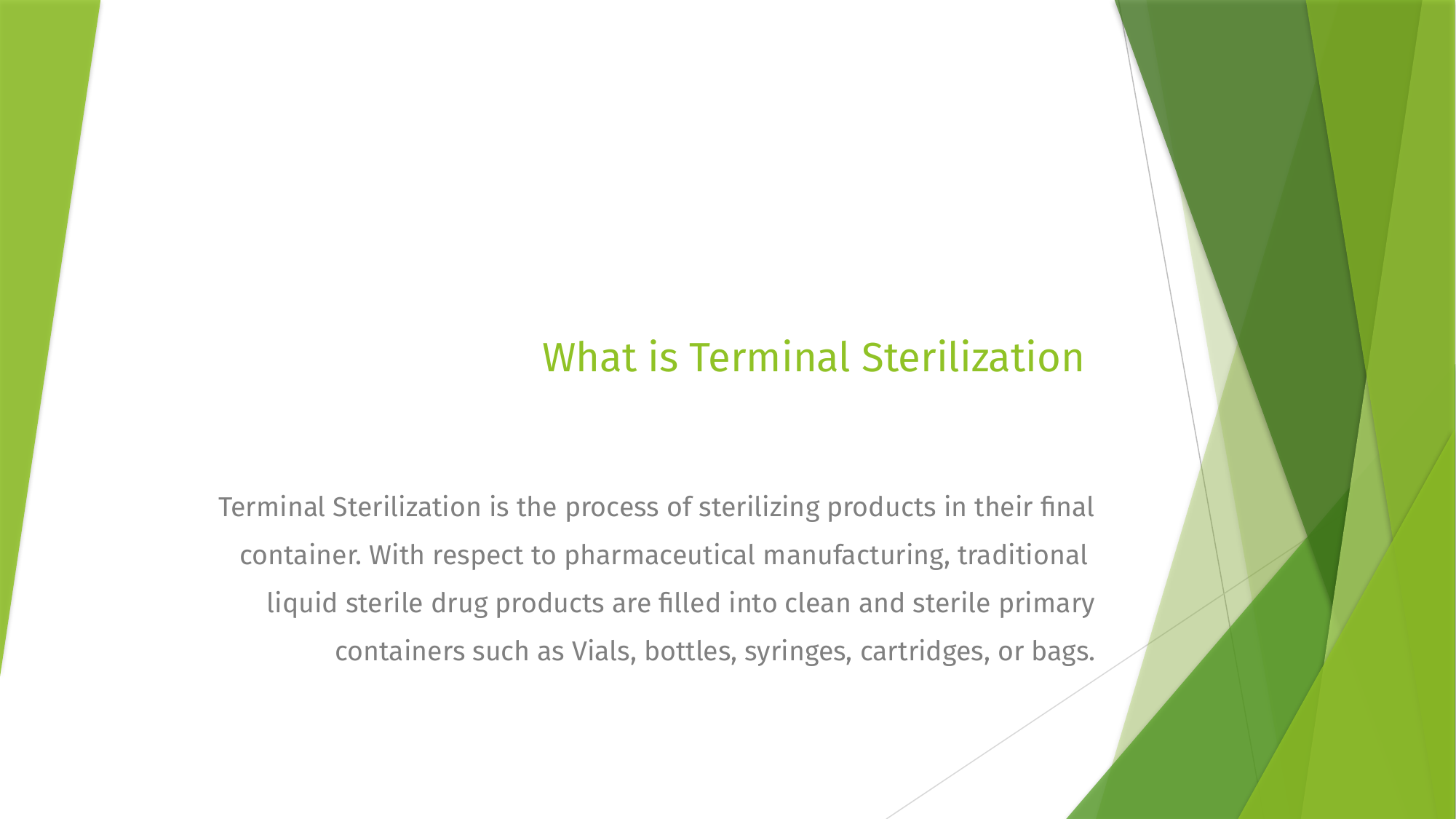

# What is Terminal Sterilization
Terminal Sterilization is the process of sterilizing products in their final
container. With respect to pharmaceutical manufacturing, traditional
liquid sterile drug products are filled into clean and sterile primary
 containers such as Vials, bottles, syringes, cartridges, or bags.